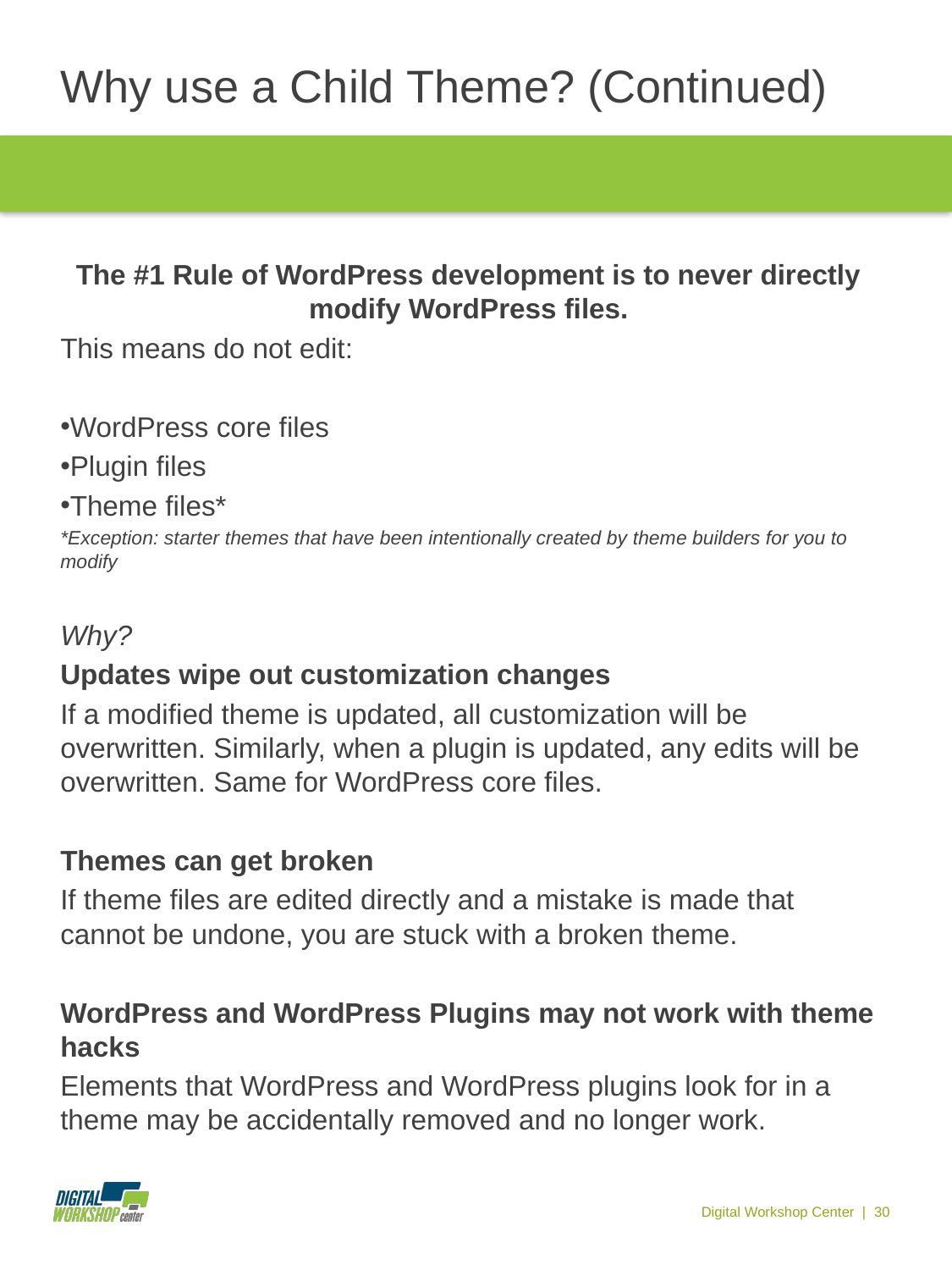

Why use a Child Theme? (Continued)

The #1 Rule of WordPress development is to never directly modify WordPress files.
This means do not edit:

WordPress core files
Plugin files
Theme files*
*Exception: starter themes that have been intentionally created by theme builders for you to modify

Why?
Updates wipe out customization changes
If a modified theme is updated, all customization will be overwritten. Similarly, when a plugin is updated, any edits will be overwritten. Same for WordPress core files.

Themes can get broken
If theme files are edited directly and a mistake is made that cannot be undone, you are stuck with a broken theme.

WordPress and WordPress Plugins may not work with theme hacks
Elements that WordPress and WordPress plugins look for in a theme may be accidentally removed and no longer work.